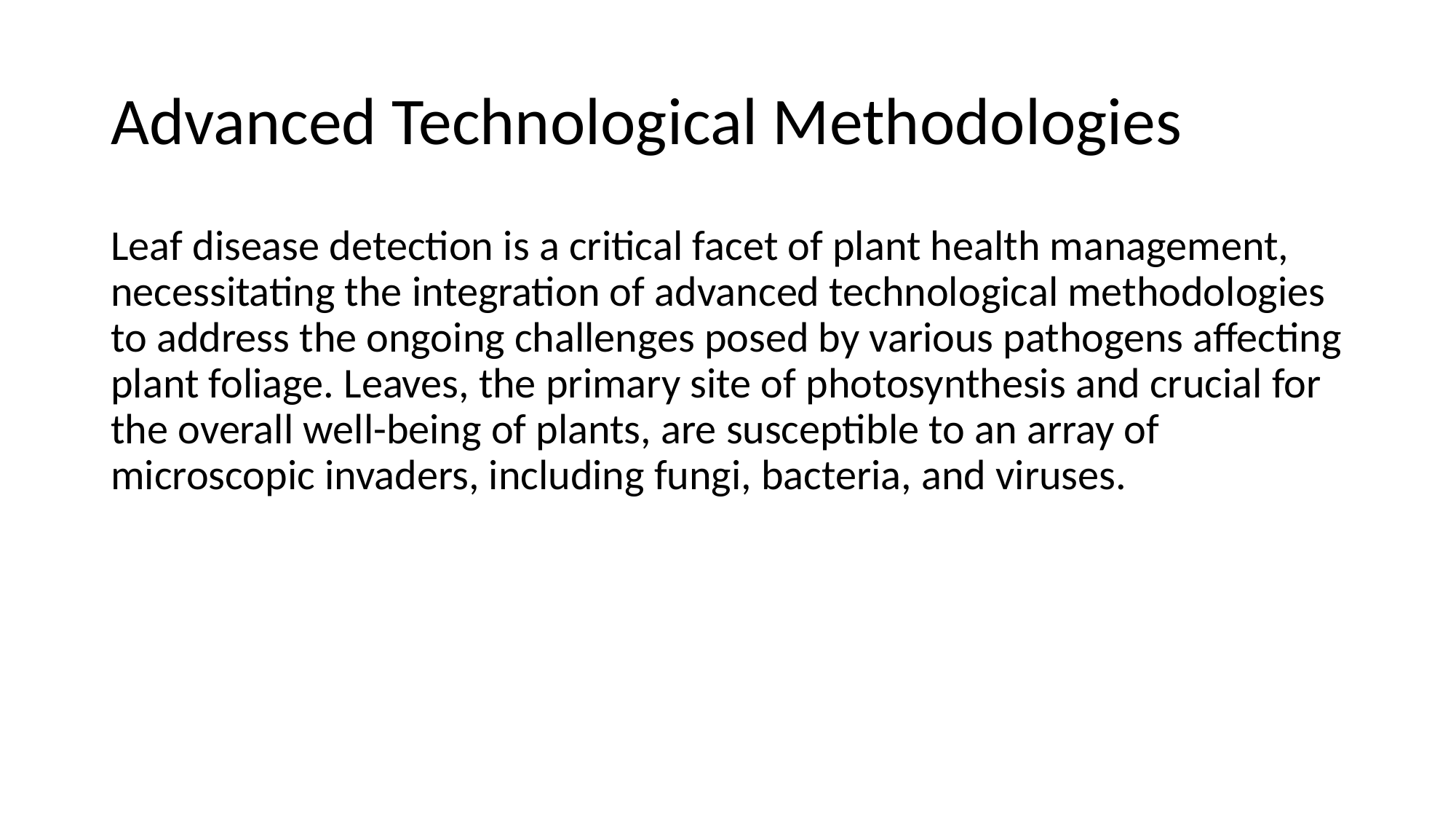

# Advanced Technological Methodologies
Leaf disease detection is a critical facet of plant health management, necessitating the integration of advanced technological methodologies to address the ongoing challenges posed by various pathogens affecting plant foliage. Leaves, the primary site of photosynthesis and crucial for the overall well-being of plants, are susceptible to an array of microscopic invaders, including fungi, bacteria, and viruses.